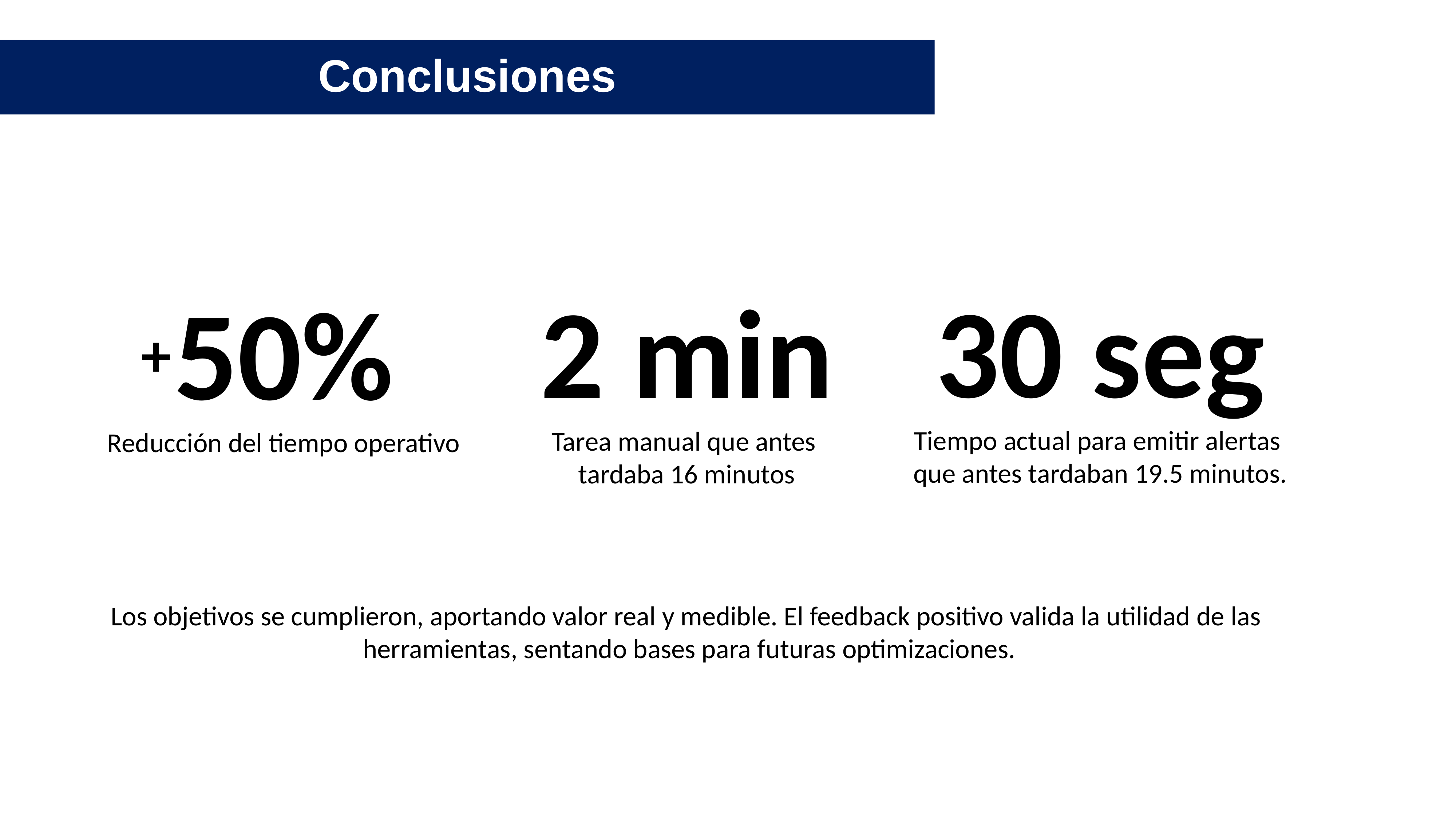

# Conclusiones
30 seg
Tiempo actual para emitir alertas
que antes tardaban 19.5 minutos.
2 min
Tarea manual que antes
tardaba 16 minutos
50%
Reducción del tiempo operativo
+
Los objetivos se cumplieron, aportando valor real y medible. El feedback positivo valida la utilidad de las
herramientas, sentando bases para futuras optimizaciones.